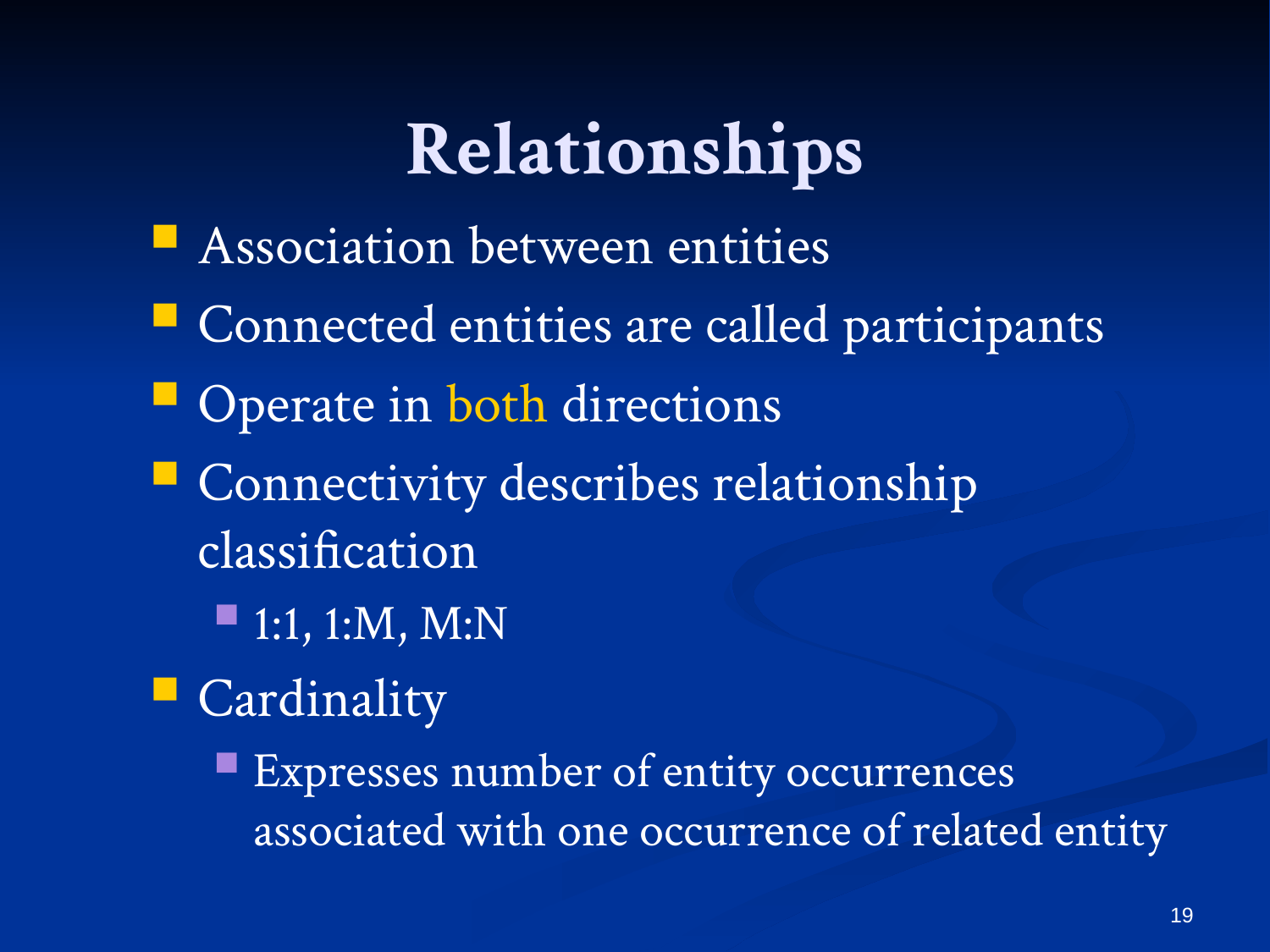

# Relationships
Association between entities
Connected entities are called participants
Operate in both directions
Connectivity describes relationship classification
1:1, 1:M, M:N
Cardinality
Expresses number of entity occurrences associated with one occurrence of related entity
19